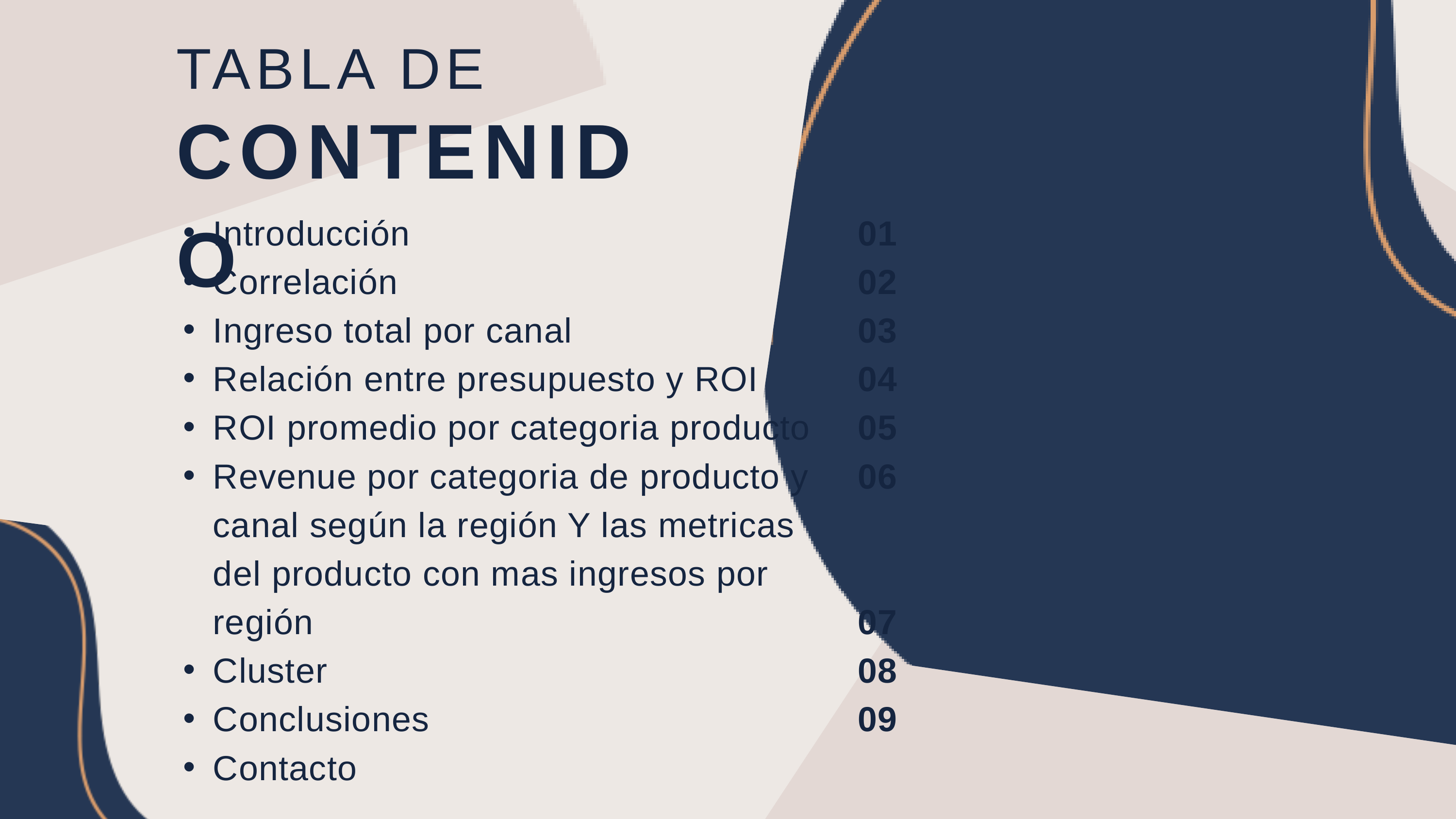

TABLA DE
CONTENIDO

Introducción
Correlación
Ingreso total por canal
Relación entre presupuesto y ROI
ROI promedio por categoria producto
Revenue por categoria de producto y canal según la región Y las metricas del producto con mas ingresos por región
Cluster
Conclusiones
Contacto
01
02
03
04
05
06

07
08
09